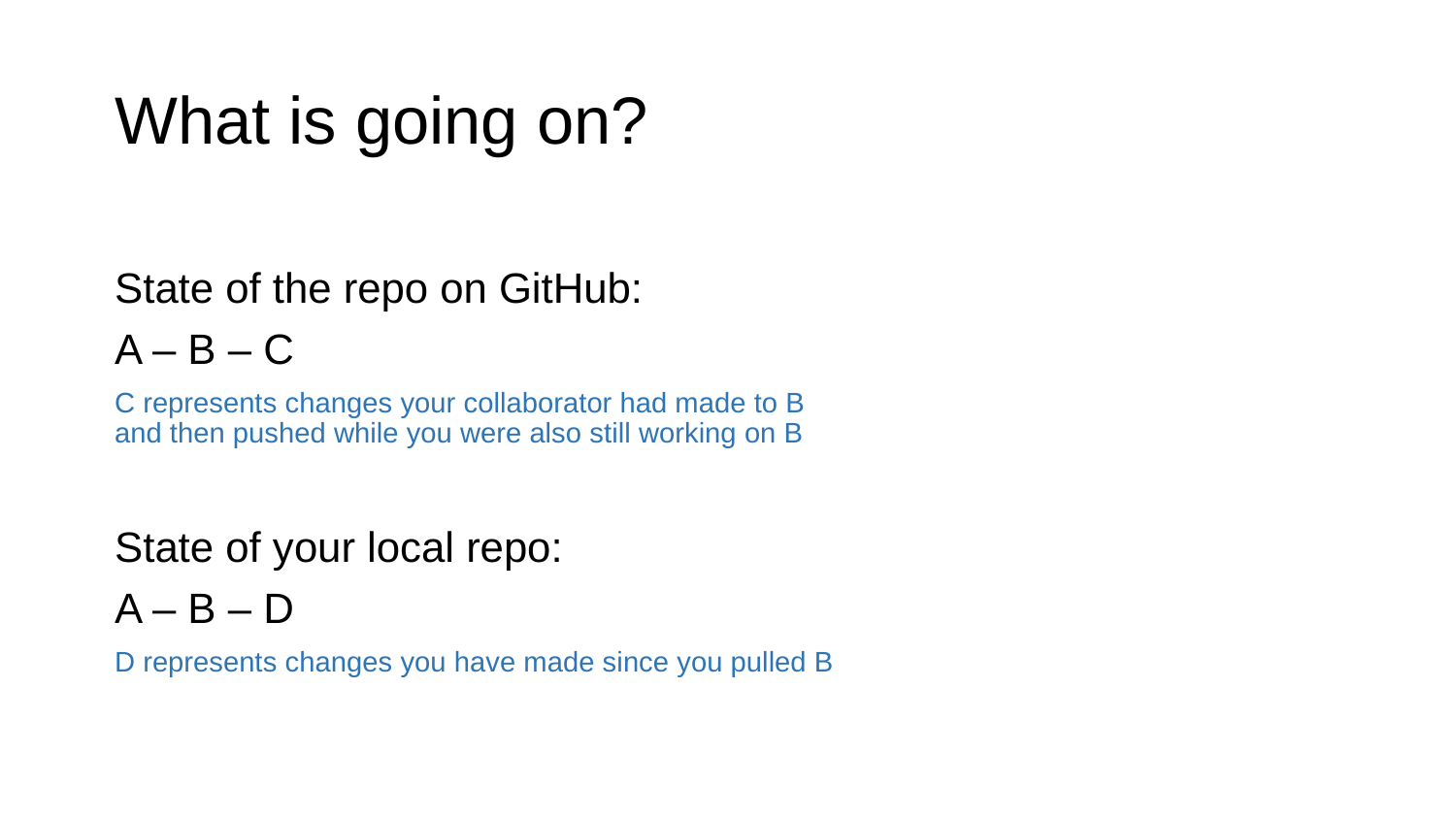

# What is going on?

State of the repo on GitHub:
A – B – C
C represents changes your collaborator had made to B and then pushed while you were also still working on B

State of your local repo:
A – B – D
D represents changes you have made since you pulled B